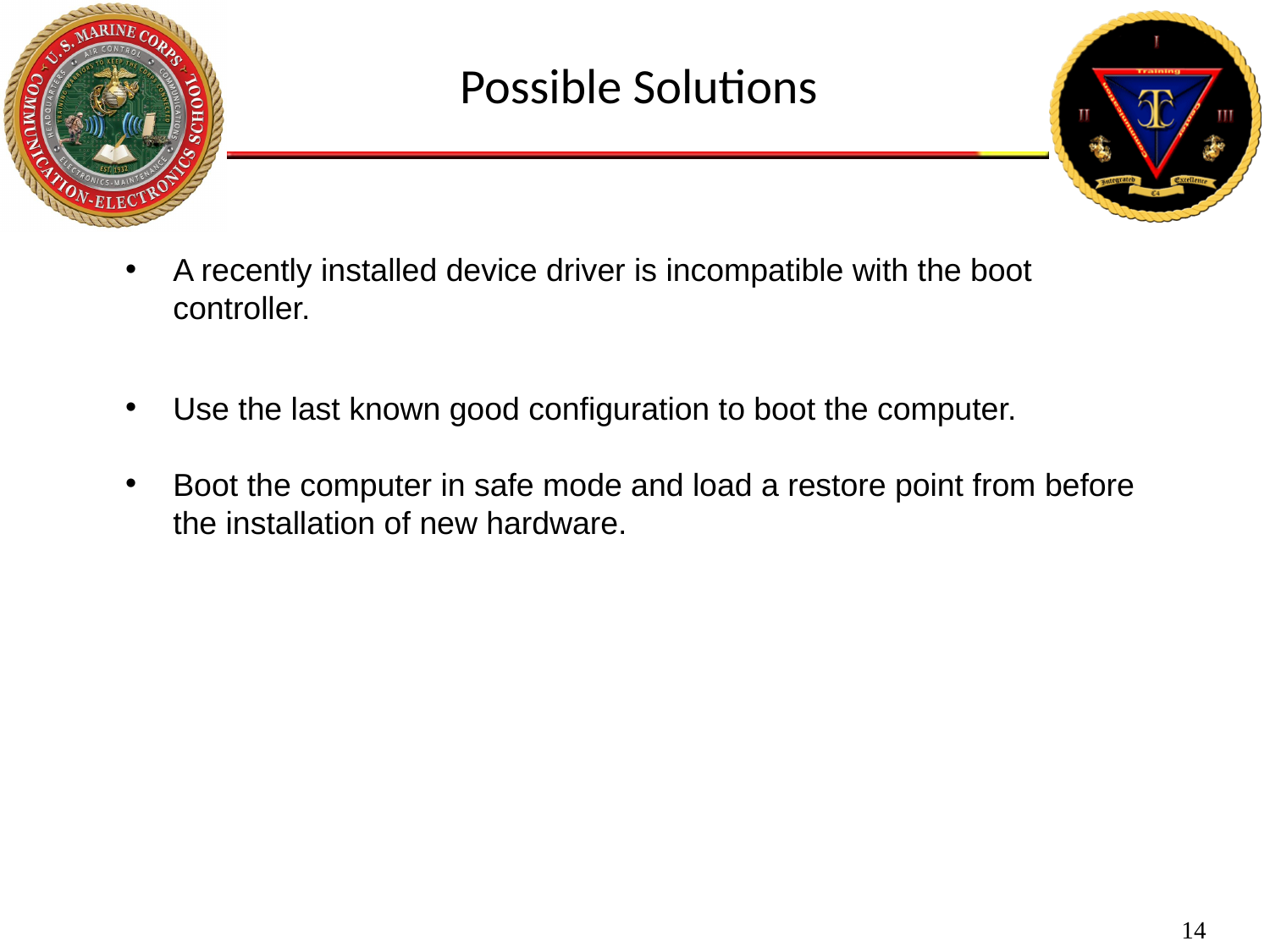

Possible Solutions
A recently installed device driver is incompatible with the boot controller.

Use the last known good configuration to boot the computer.

Boot the computer in safe mode and load a restore point from before the installation of new hardware.